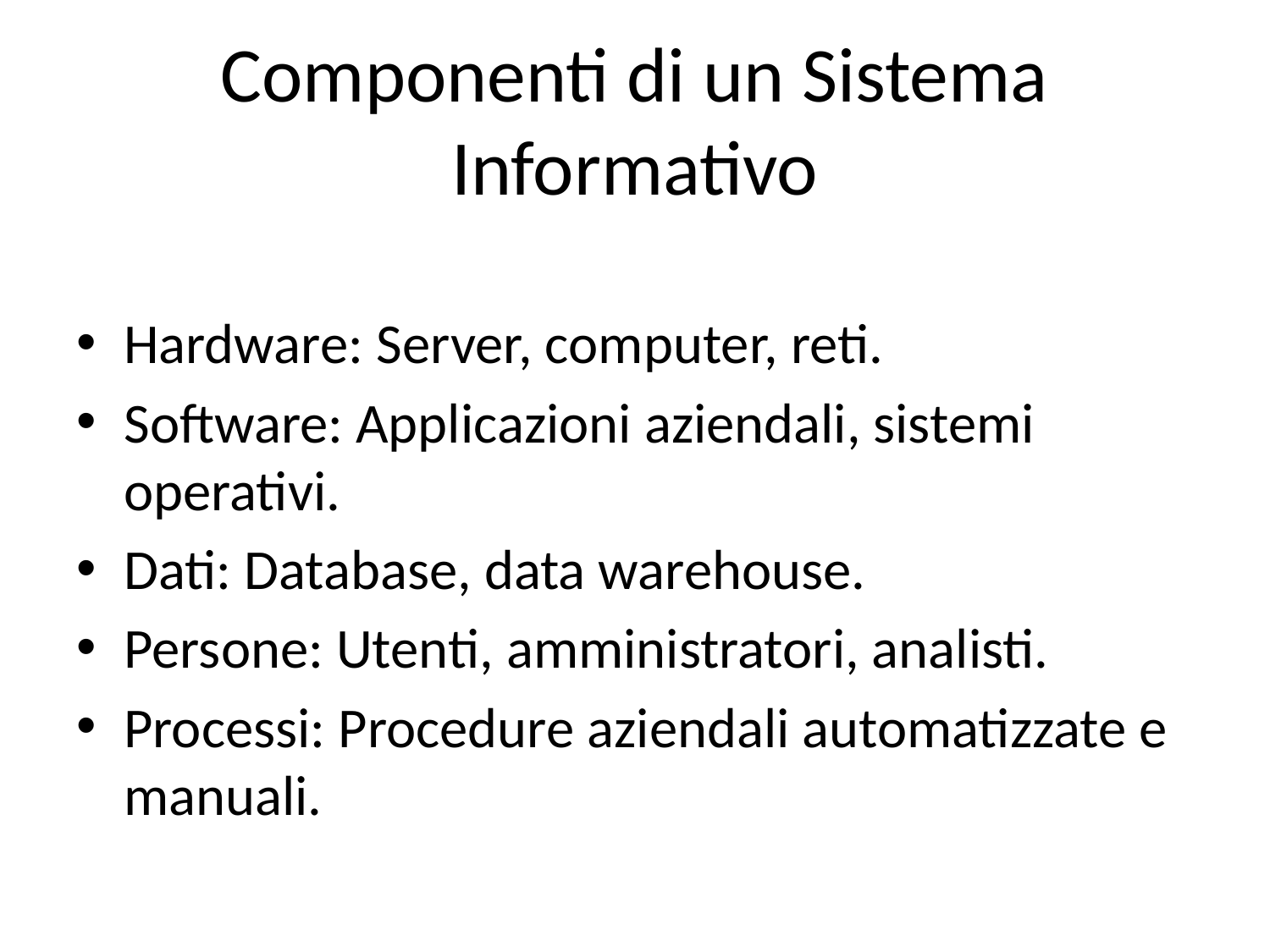

# Componenti di un Sistema Informativo

Hardware: Server, computer, reti.
Software: Applicazioni aziendali, sistemi operativi.
Dati: Database, data warehouse.
Persone: Utenti, amministratori, analisti.
Processi: Procedure aziendali automatizzate e manuali.